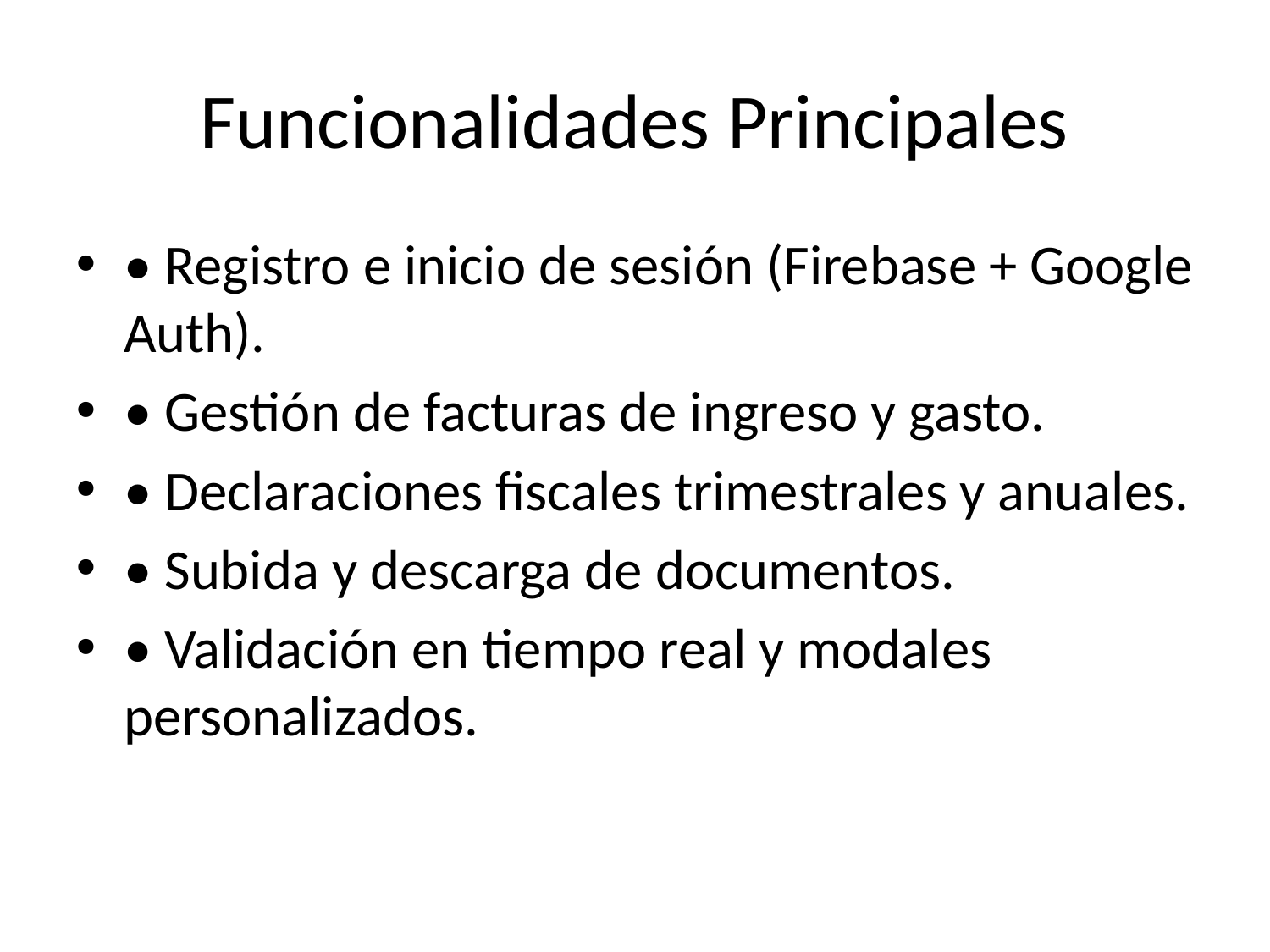

Funcionalidades Principales
• Registro e inicio de sesión (Firebase + Google Auth).
• Gestión de facturas de ingreso y gasto.
• Declaraciones fiscales trimestrales y anuales.
• Subida y descarga de documentos.
• Validación en tiempo real y modales personalizados.